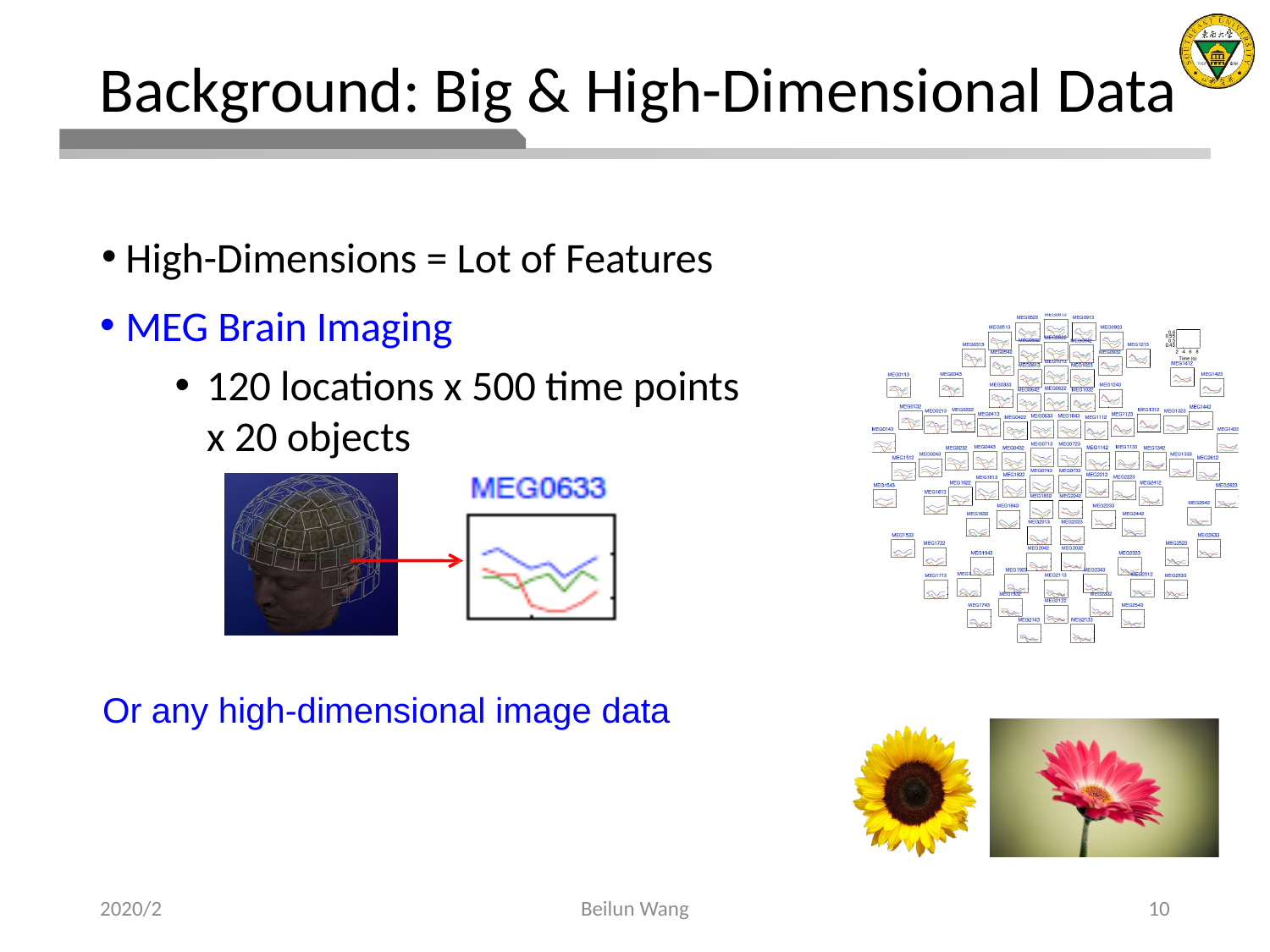

# Background: Big & High-Dimensional Data
High-Dimensions = Lot of Features
MEG Brain Imaging
120 locations x 500 time points x 20 objects

Or any high-dimensional image data

2020/2
Beilun Wang
10